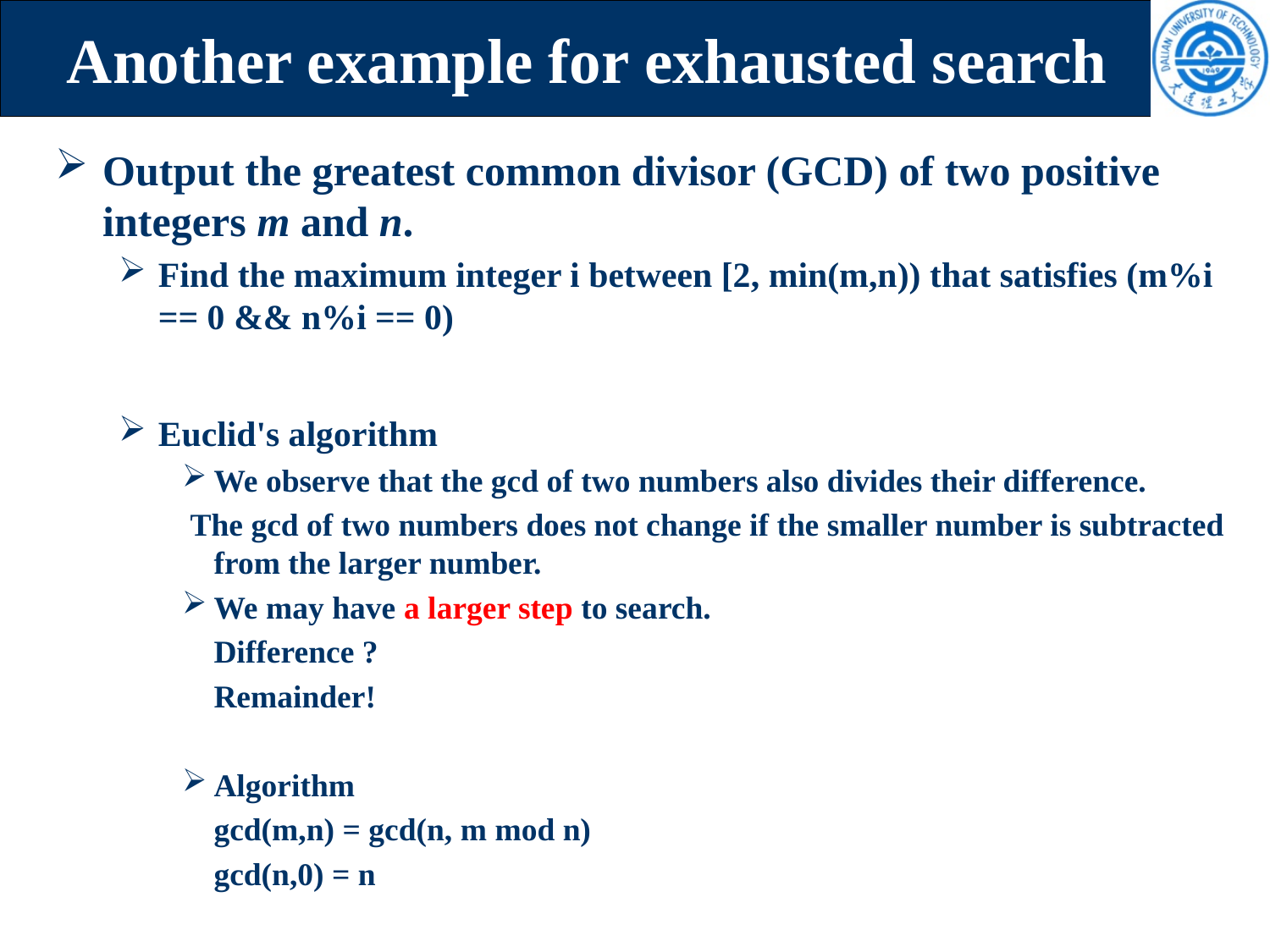

# Another example for exhausted search
Output the greatest common divisor (GCD) of two positive integers m and n.
Find the maximum integer i between [2, min(m,n)) that satisfies (m%i == 0 && n%i == 0)

Euclid's algorithm
We observe that the gcd of two numbers also divides their difference.
 The gcd of two numbers does not change if the smaller number is subtracted from the larger number.
We may have a larger step to search.
	Difference ?
	Remainder!

Algorithm
	gcd(m,n) = gcd(n, m mod n)
	gcd(n,0) = n